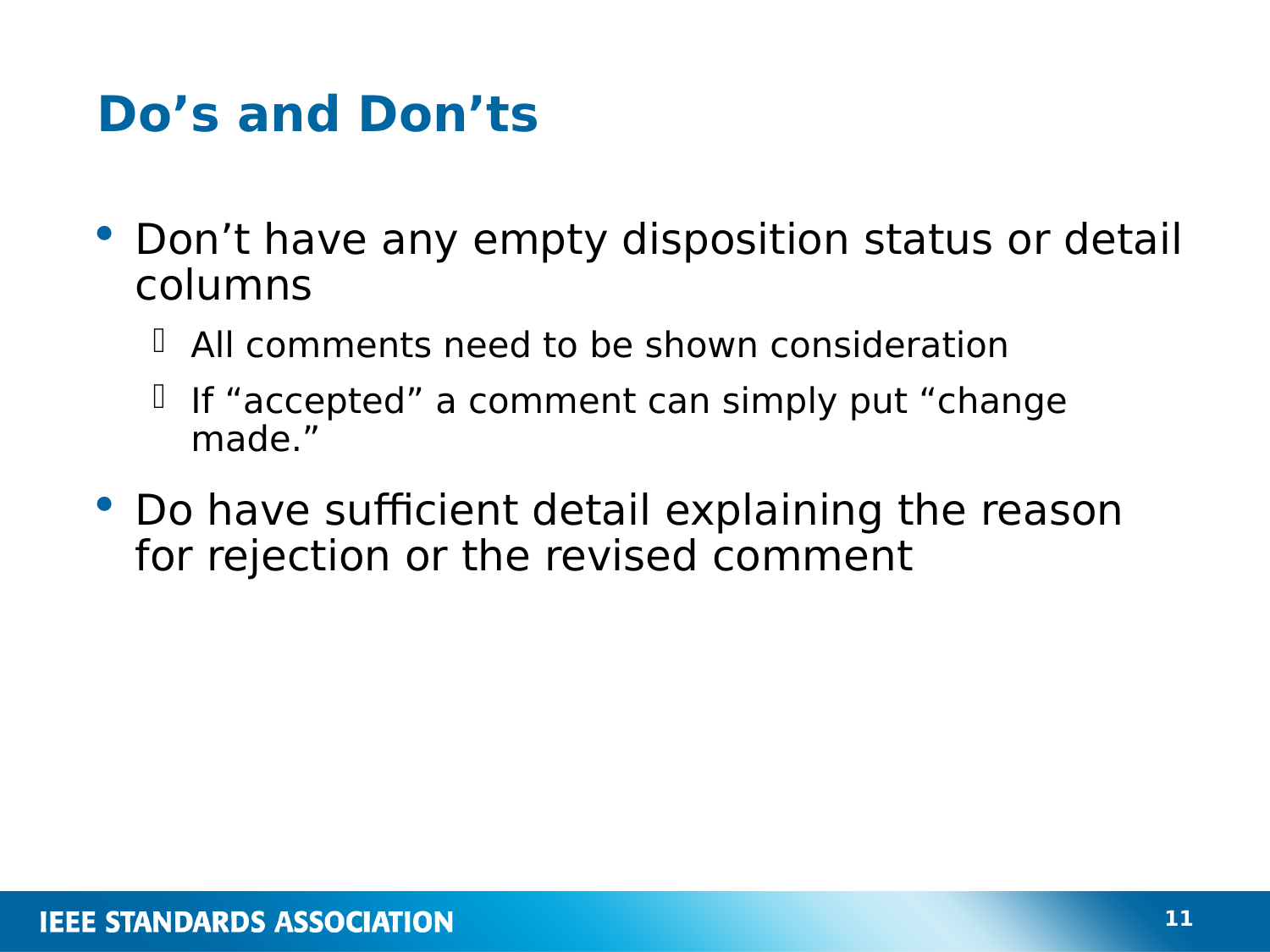

# Do’s and Don’ts
Don’t have any empty disposition status or detail columns
All comments need to be shown consideration
If “accepted” a comment can simply put “change made.”
Do have sufficient detail explaining the reason for rejection or the revised comment